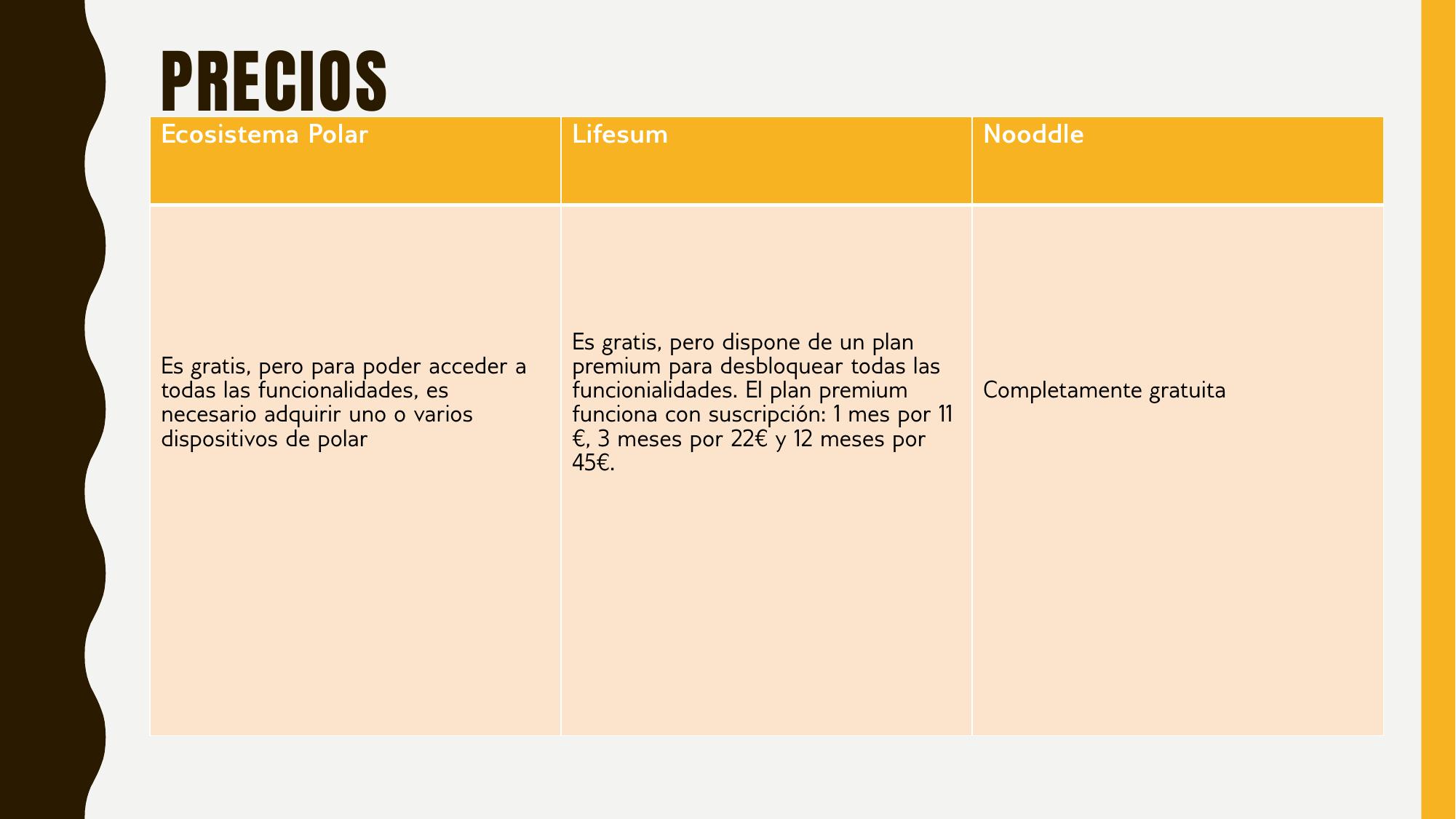

# Precios
| Ecosistema Polar | Lifesum | Nooddle |
| --- | --- | --- |
| Es gratis, pero para poder acceder a todas las funcionalidades, es necesario adquirir uno o varios dispositivos de polar | Es gratis, pero dispone de un plan premium para desbloquear todas las funcionialidades. El plan premium funciona con suscripción: 1 mes por 11 €, 3 meses por 22€ y 12 meses por 45€. | Completamente gratuita |